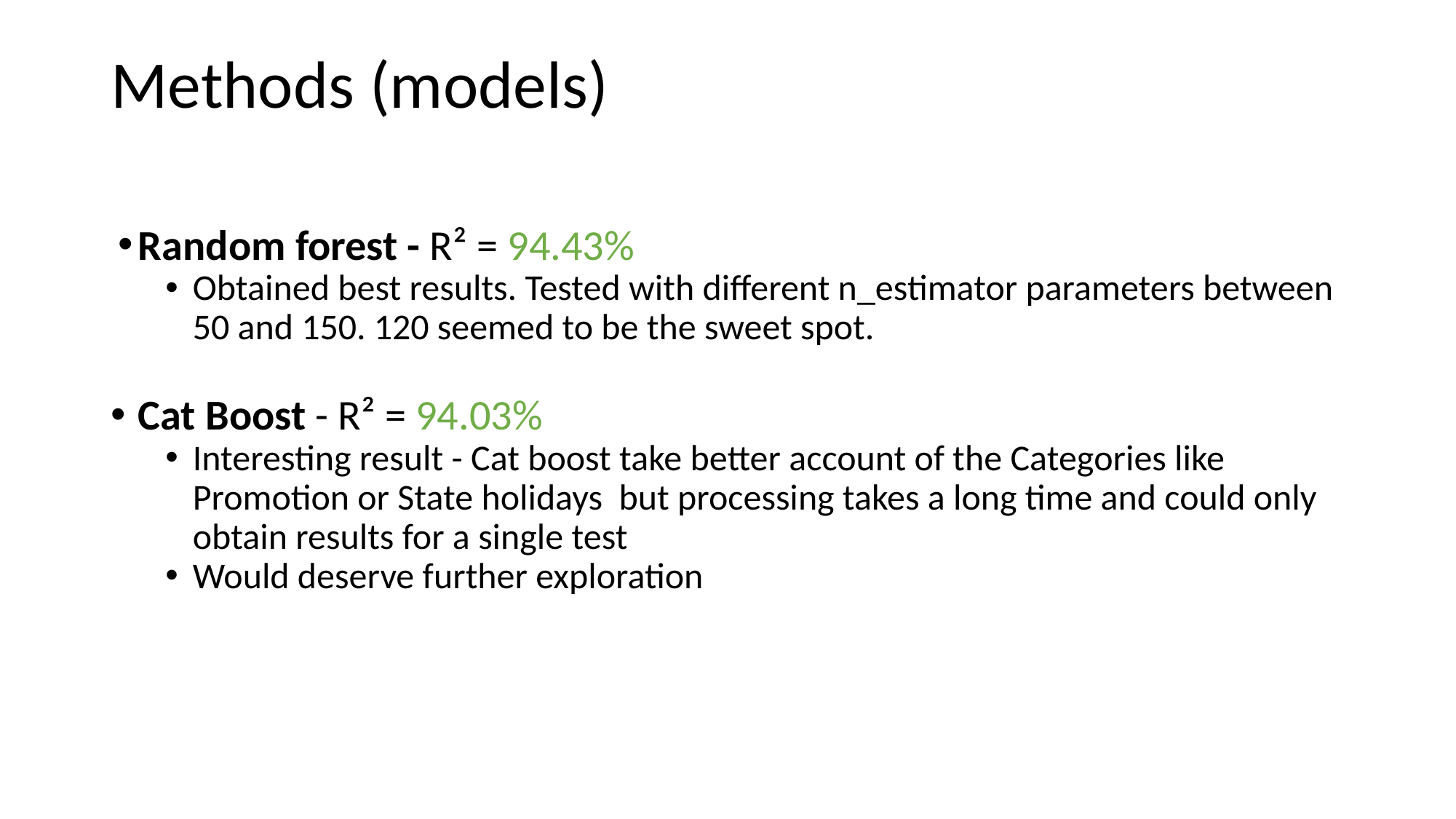

# Methods (models)

Random forest - R² = 94.43%
Obtained best results. Tested with different n_estimator parameters between 50 and 150. 120 seemed to be the sweet spot.

Cat Boost - R² = 94.03%
Interesting result - Cat boost take better account of the Categories like Promotion or State holidays  but processing takes a long time and could only obtain results for a single test
Would deserve further exploration